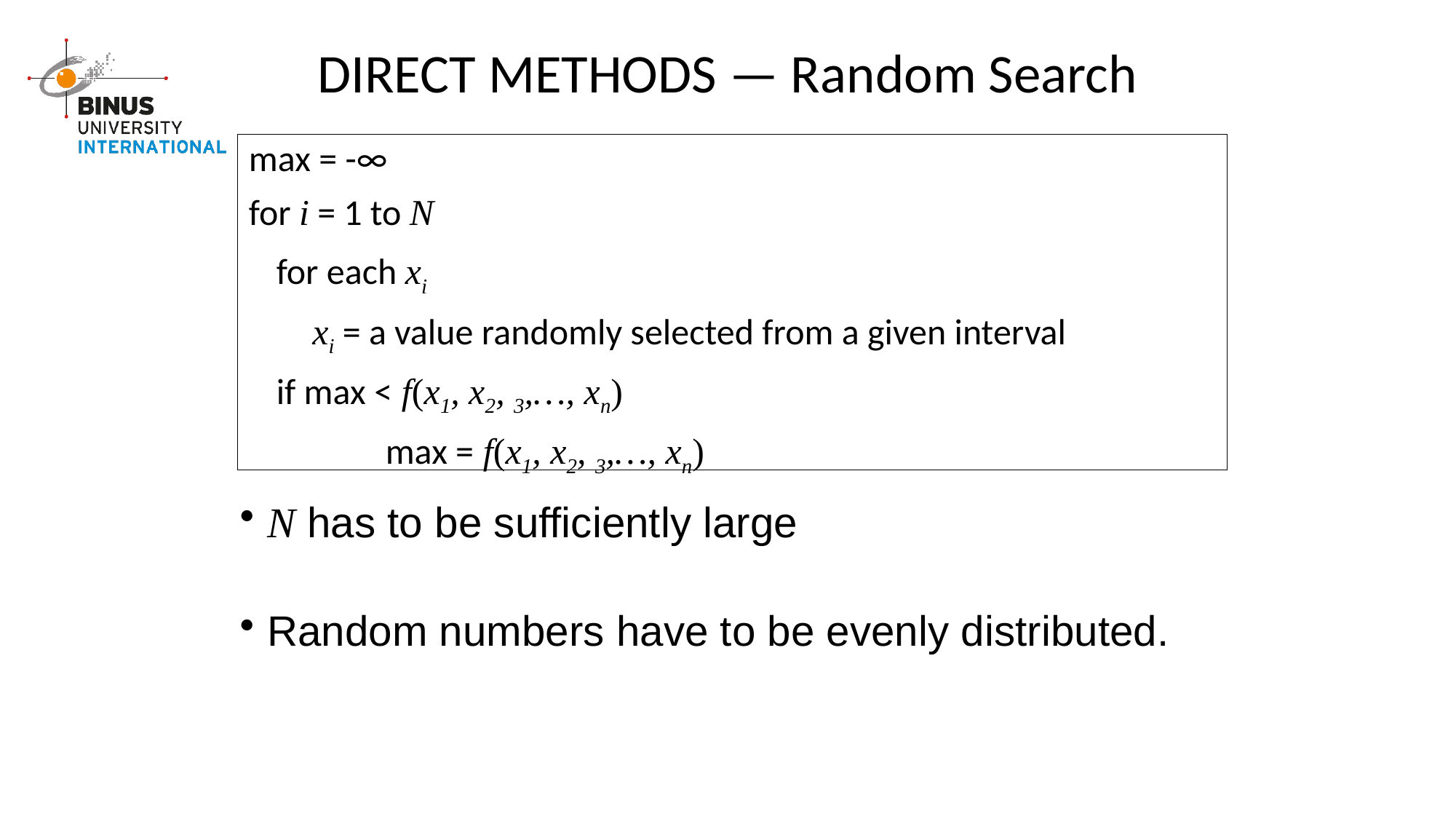

# DIRECT METHODS — Random Search
max = -∞
for i = 1 to N
	for each xi
       xi = a value randomly selected from a given interval
	if max < f(x1, x2, 3,…, xn)
		max = f(x1, x2, 3,…, xn)
N has to be sufficiently large

Random numbers have to be evenly distributed.